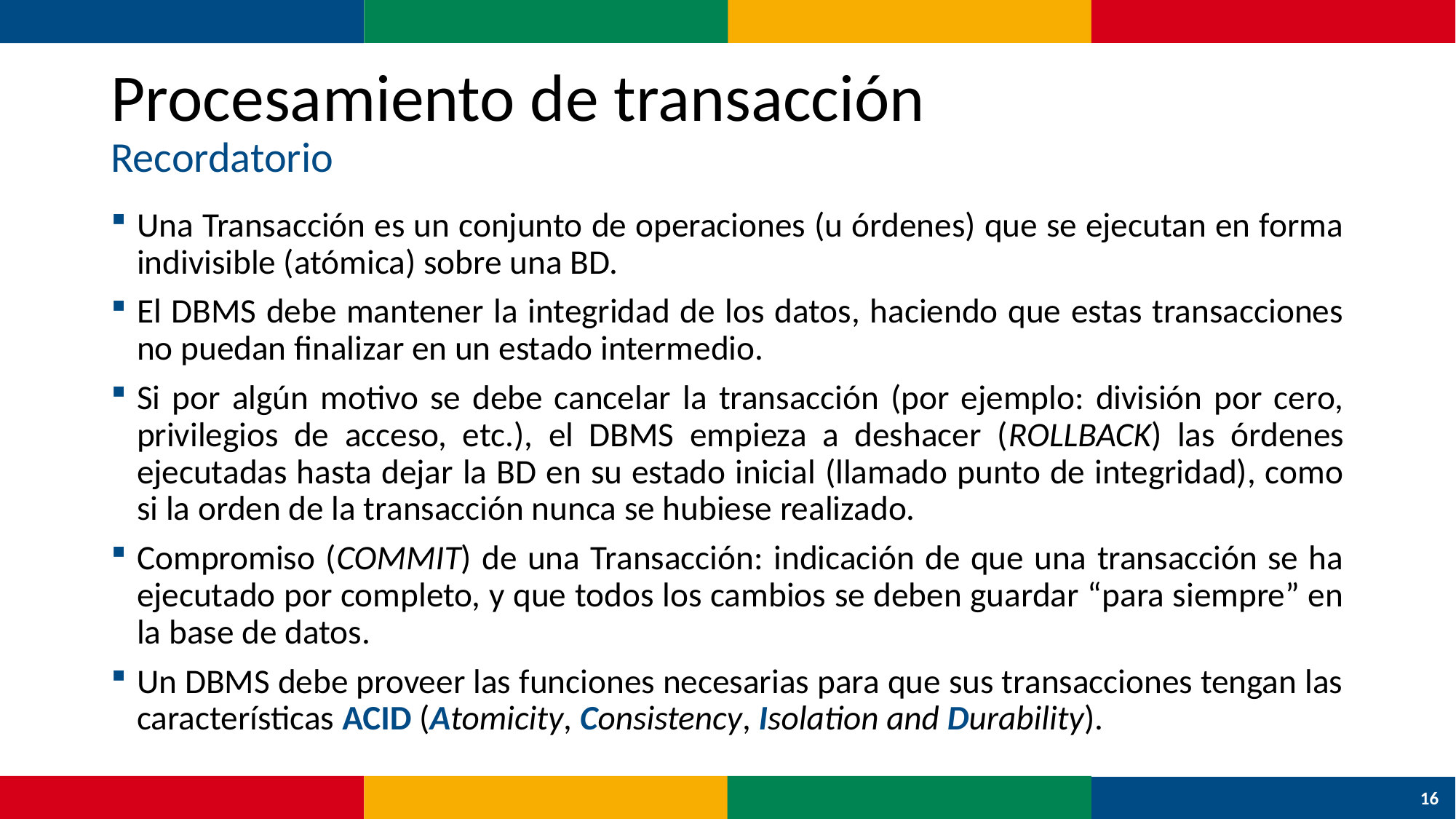

# Procesamiento de transacción Recordatorio
Una Transacción es un conjunto de operaciones (u órdenes) que se ejecutan en forma indivisible (atómica) sobre una BD.
El DBMS debe mantener la integridad de los datos, haciendo que estas transacciones no puedan finalizar en un estado intermedio.
Si por algún motivo se debe cancelar la transacción (por ejemplo: división por cero, privilegios de acceso, etc.), el DBMS empieza a deshacer (ROLLBACK) las órdenes ejecutadas hasta dejar la BD en su estado inicial (llamado punto de integridad), como si la orden de la transacción nunca se hubiese realizado.
Compromiso (COMMIT) de una Transacción: indicación de que una transacción se ha ejecutado por completo, y que todos los cambios se deben guardar “para siempre” en la base de datos.
Un DBMS debe proveer las funciones necesarias para que sus transacciones tengan las características ACID (Atomicity, Consistency, Isolation and Durability).
16